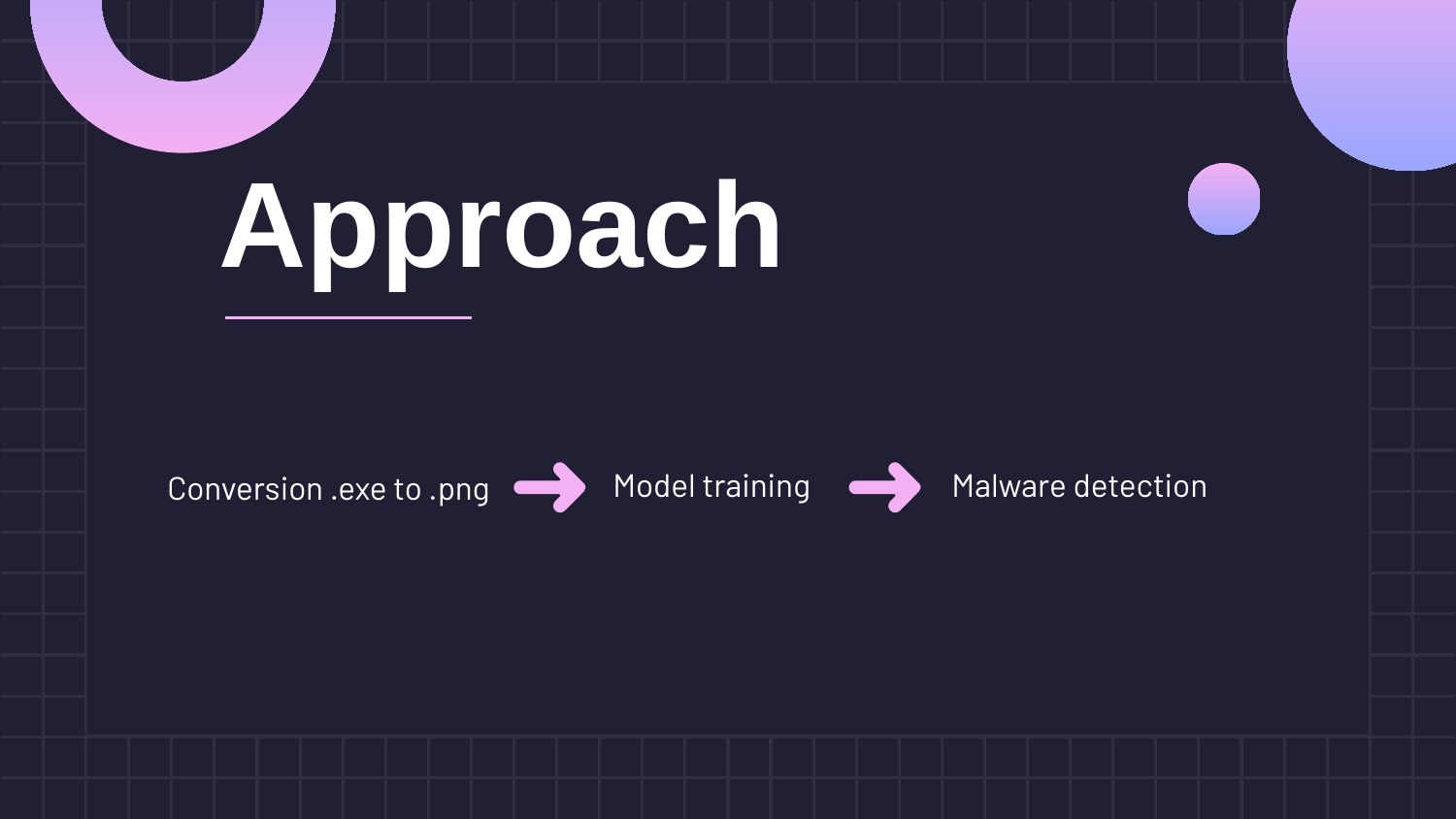

# Approach

Model training
Malware detection
Conversion .exe to .png